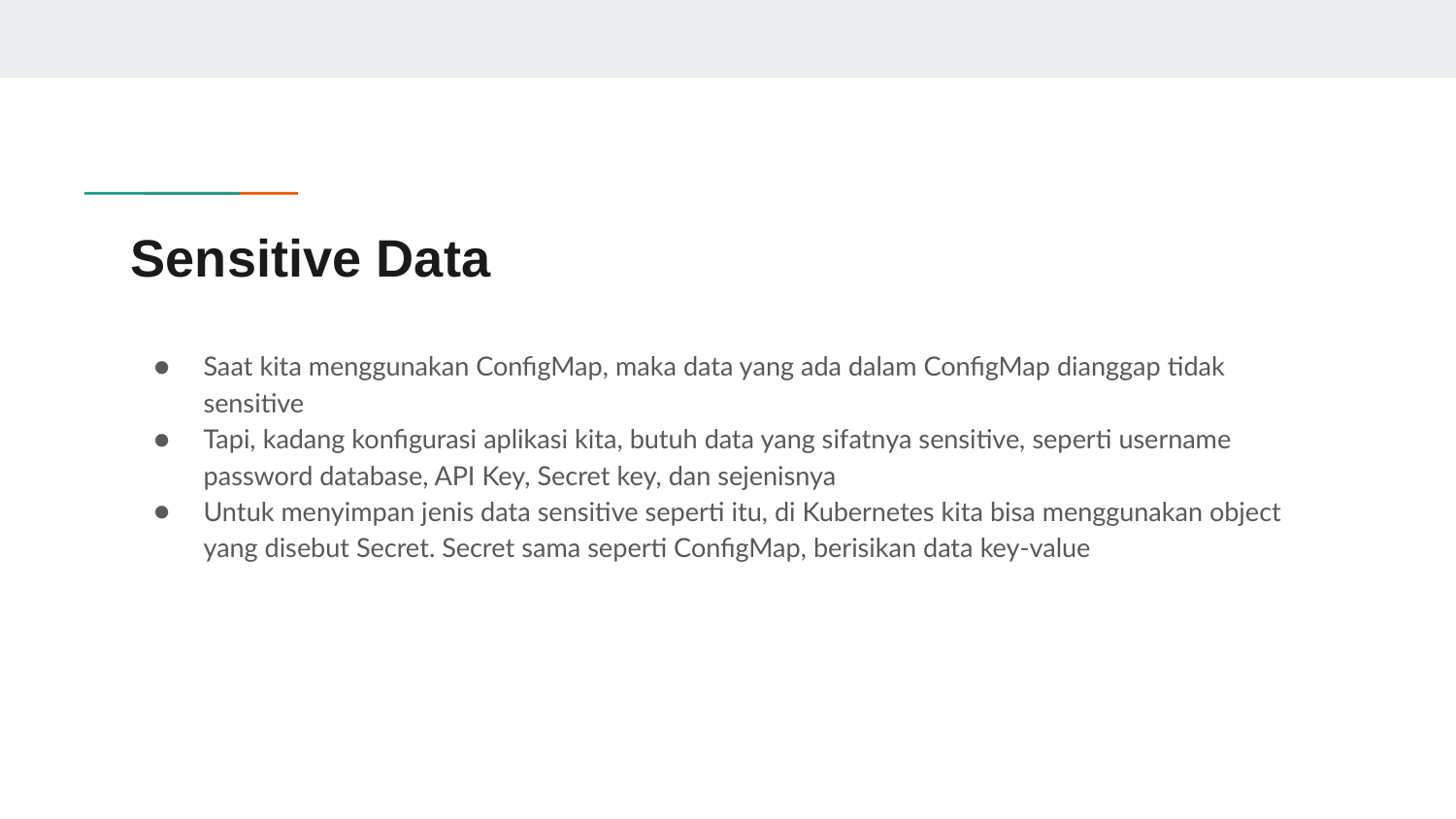

# Sensitive Data
Saat kita menggunakan ConfigMap, maka data yang ada dalam ConfigMap dianggap tidak sensitive
Tapi, kadang konfigurasi aplikasi kita, butuh data yang sifatnya sensitive, seperti username password database, API Key, Secret key, dan sejenisnya
Untuk menyimpan jenis data sensitive seperti itu, di Kubernetes kita bisa menggunakan object yang disebut Secret. Secret sama seperti ConfigMap, berisikan data key-value